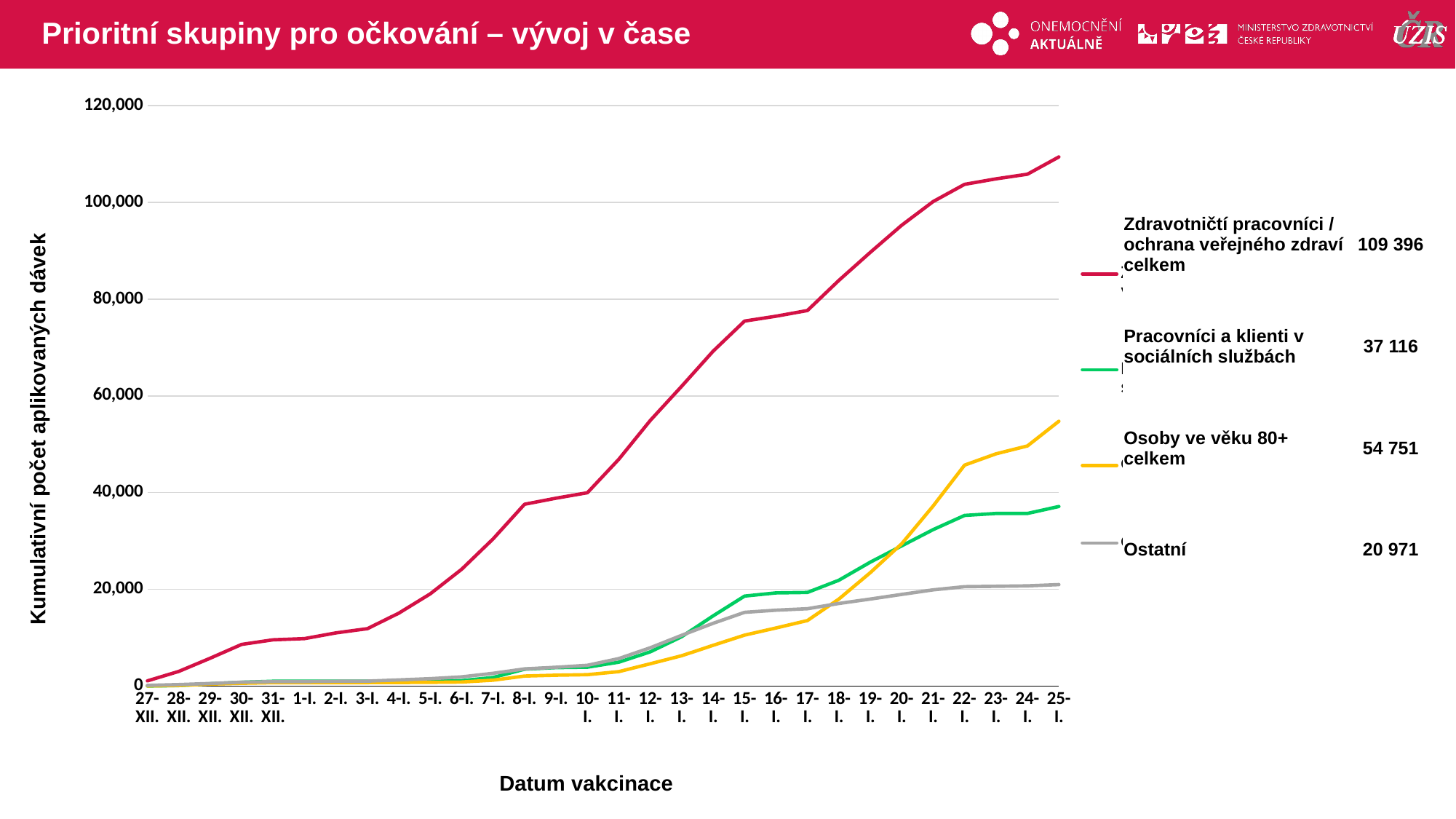

# Prioritní skupiny pro očkování – vývoj v čase

### Chart

| Category | Zdravotničtí pracovníci / ochrana veřejného zdraví celkem | Pracovníci a klienti v sociálních službách | Osoby ve věku 80+ celkem | Ostatní |
|---|---|---|---|---|
| 27-XII. | 1072.0 | 14.0 | 26.0 | 142.0 |
| 28-XII. | 3024.0 | 106.0 | 123.0 | 308.0 |
| 29-XII. | 5758.0 | 477.0 | 400.0 | 529.0 |
| 30-XII. | 8612.0 | 777.0 | 576.0 | 798.0 |
| 31-XII. | 9559.0 | 992.0 | 694.0 | 913.0 |
| 1-I. | 9807.0 | 996.0 | 697.0 | 922.0 |
| 2-I. | 10992.0 | 996.0 | 708.0 | 979.0 |
| 3-I. | 11859.0 | 998.0 | 708.0 | 1018.0 |
| 4-I. | 15069.0 | 1005.0 | 736.0 | 1263.0 |
| 5-I. | 19060.0 | 1028.0 | 772.0 | 1527.0 |
| 6-I. | 24147.0 | 1115.0 | 835.0 | 1894.0 |
| 7-I. | 30425.0 | 1772.0 | 1211.0 | 2634.0 |
| 8-I. | 37577.0 | 3478.0 | 2063.0 | 3541.0 |
| 9-I. | 38835.0 | 3807.0 | 2248.0 | 3881.0 |
| 10-I. | 39960.0 | 3897.0 | 2355.0 | 4290.0 |
| 11-I. | 46899.0 | 4939.0 | 2981.0 | 5681.0 |
| 12-I. | 54914.0 | 7067.0 | 4610.0 | 7918.0 |
| 13-I. | 61994.0 | 10210.0 | 6272.0 | 10491.0 |
| 14-I. | 69240.0 | 14512.0 | 8420.0 | 12971.0 |
| 15-I. | 75456.0 | 18598.0 | 10531.0 | 15238.0 |
| 16-I. | 76466.0 | 19258.0 | 12006.0 | 15684.0 |
| 17-I. | 77636.0 | 19355.0 | 13536.0 | 15985.0 |
| 18-I. | 83863.0 | 21865.0 | 17979.0 | 17069.0 |
| 19-I. | 89660.0 | 25608.0 | 23441.0 | 17987.0 |
| 20-I. | 95268.0 | 28975.0 | 29410.0 | 18946.0 |
| 21-I. | 100167.0 | 32336.0 | 37229.0 | 19888.0 |
| 22-I. | 103721.0 | 35269.0 | 45665.0 | 20540.0 |
| 23-I. | 104856.0 | 35680.0 | 48002.0 | 20623.0 |
| 24-I. | 105817.0 | 35682.0 | 49629.0 | 20711.0 |
| 25-I. | 109396.0 | 37116.0 | 54751.0 | 20971.0 |
| Zdravotničtí pracovníci / ochrana veřejného zdraví celkem | 109 396 |
| --- | --- |
| Pracovníci a klienti v sociálních službách | 37 116 |
| Osoby ve věku 80+ celkem | 54 751 |
| Ostatní | 20 971 |
Kumulativní počet aplikovaných dávek
Datum vakcinace